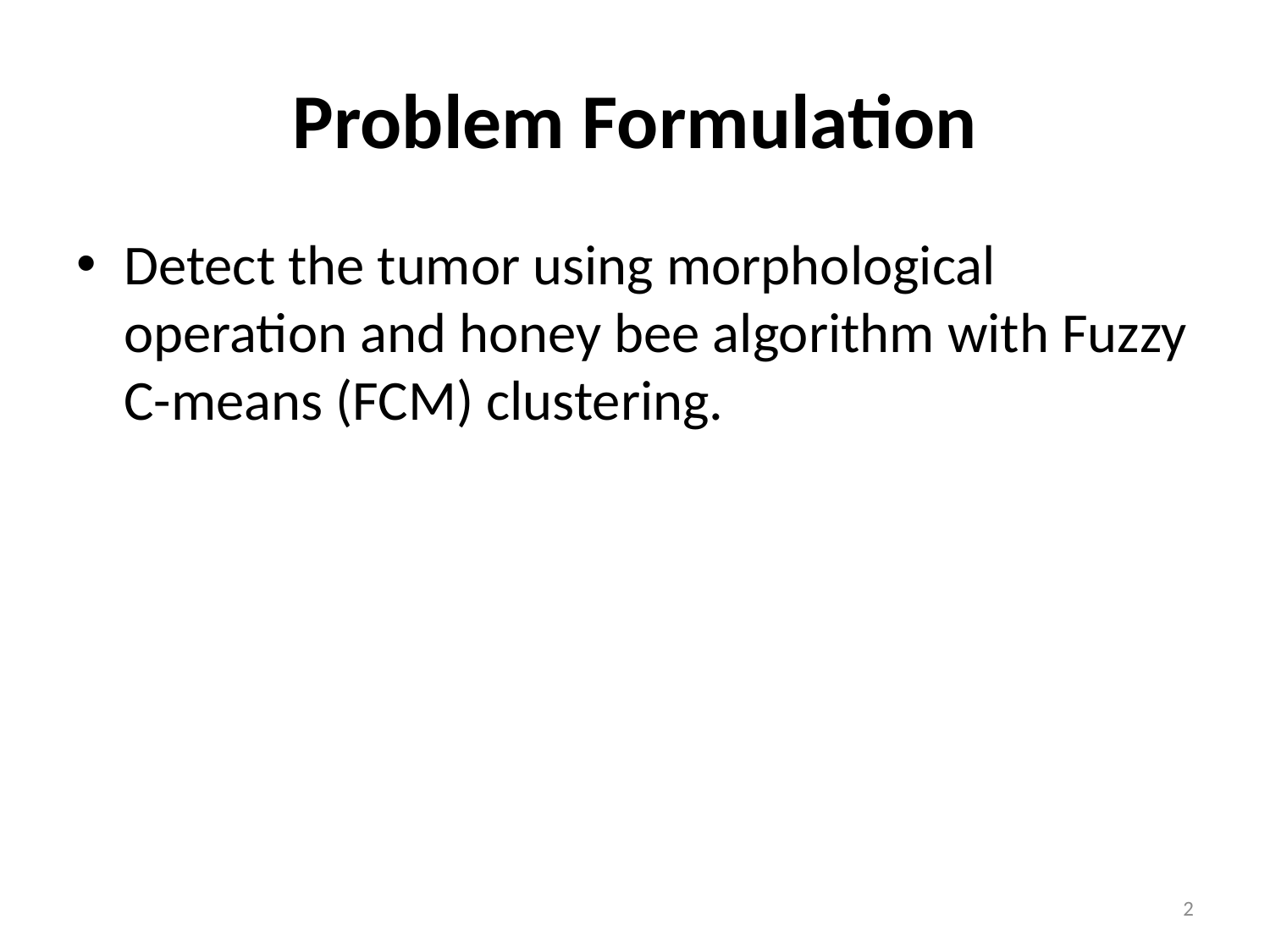

# Problem Formulation
Detect the tumor using morphological operation and honey bee algorithm with Fuzzy C-means (FCM) clustering.

2